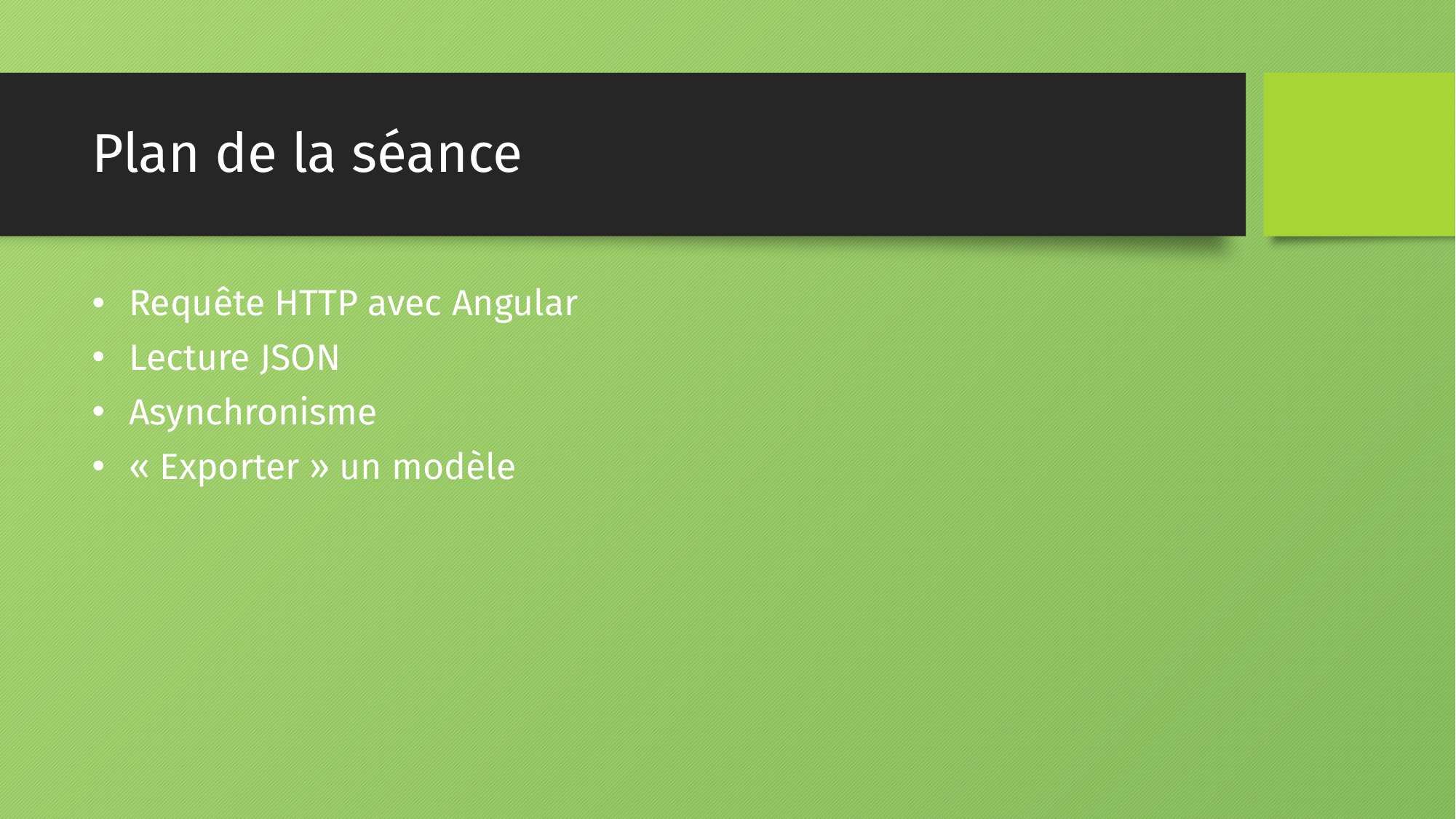

# Plan de la séance
 Requête HTTP avec Angular
 Lecture JSON
 Asynchronisme
 « Exporter » un modèle